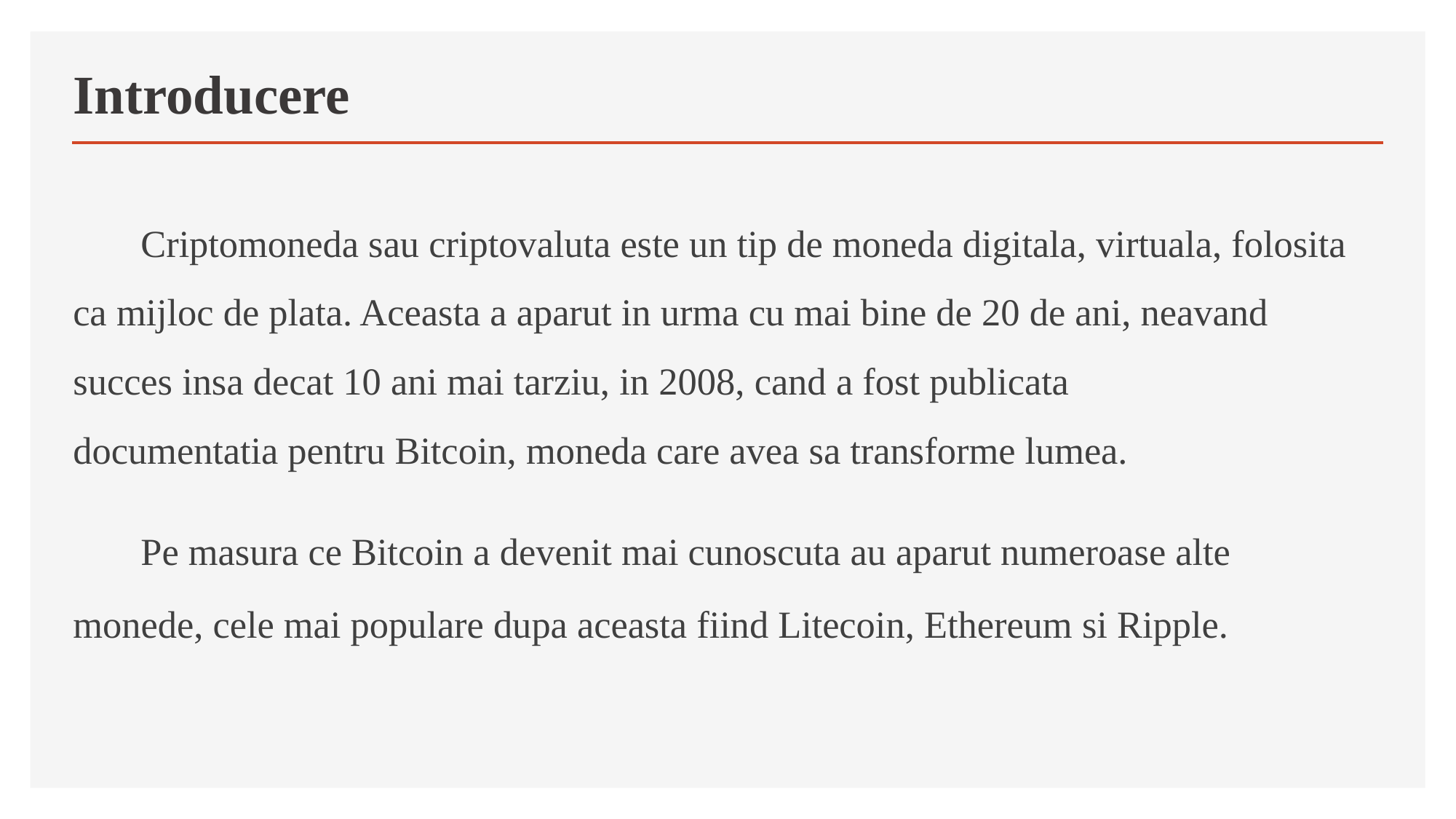

# Introducere
       Criptomoneda sau criptovaluta este un tip de moneda digitala, virtuala, folosita ca mijloc de plata. Aceasta a aparut in urma cu mai bine de 20 de ani, neavand succes insa decat 10 ani mai tarziu, in 2008, cand a fost publicata documentatia pentru Bitcoin, moneda care avea sa transforme lumea.
       Pe masura ce Bitcoin a devenit mai cunoscuta au aparut numeroase alte monede, cele mai populare dupa aceasta fiind Litecoin, Ethereum si Ripple.